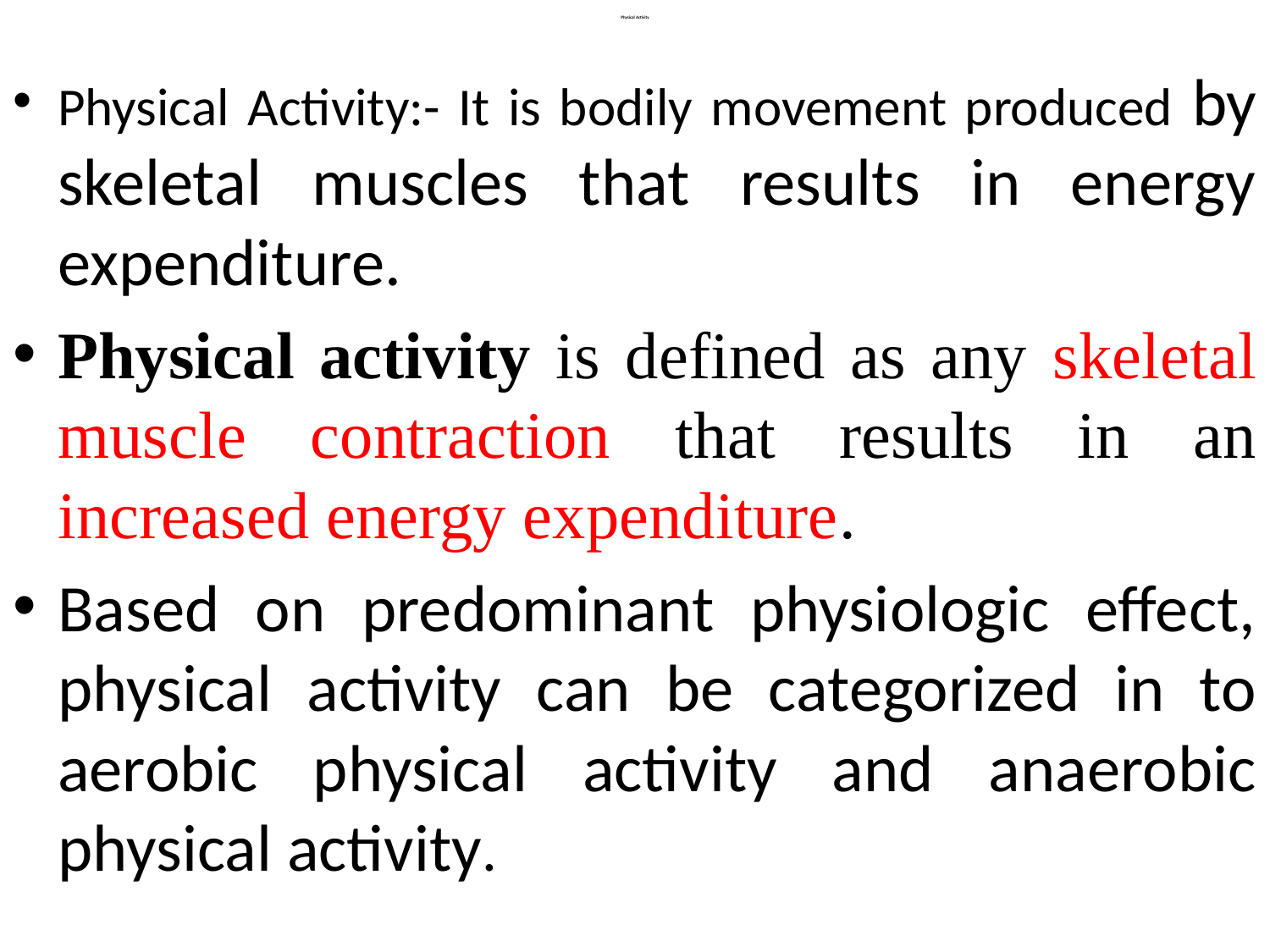

# Physical Activity
Physical Activity:- It is bodily movement produced by skeletal muscles that results in energy expenditure.
Physical activity is defined as any skeletal muscle contraction that results in an increased energy expenditure.
Based on predominant physiologic effect, physical activity can be categorized in to aerobic physical activity and anaerobic physical activity.